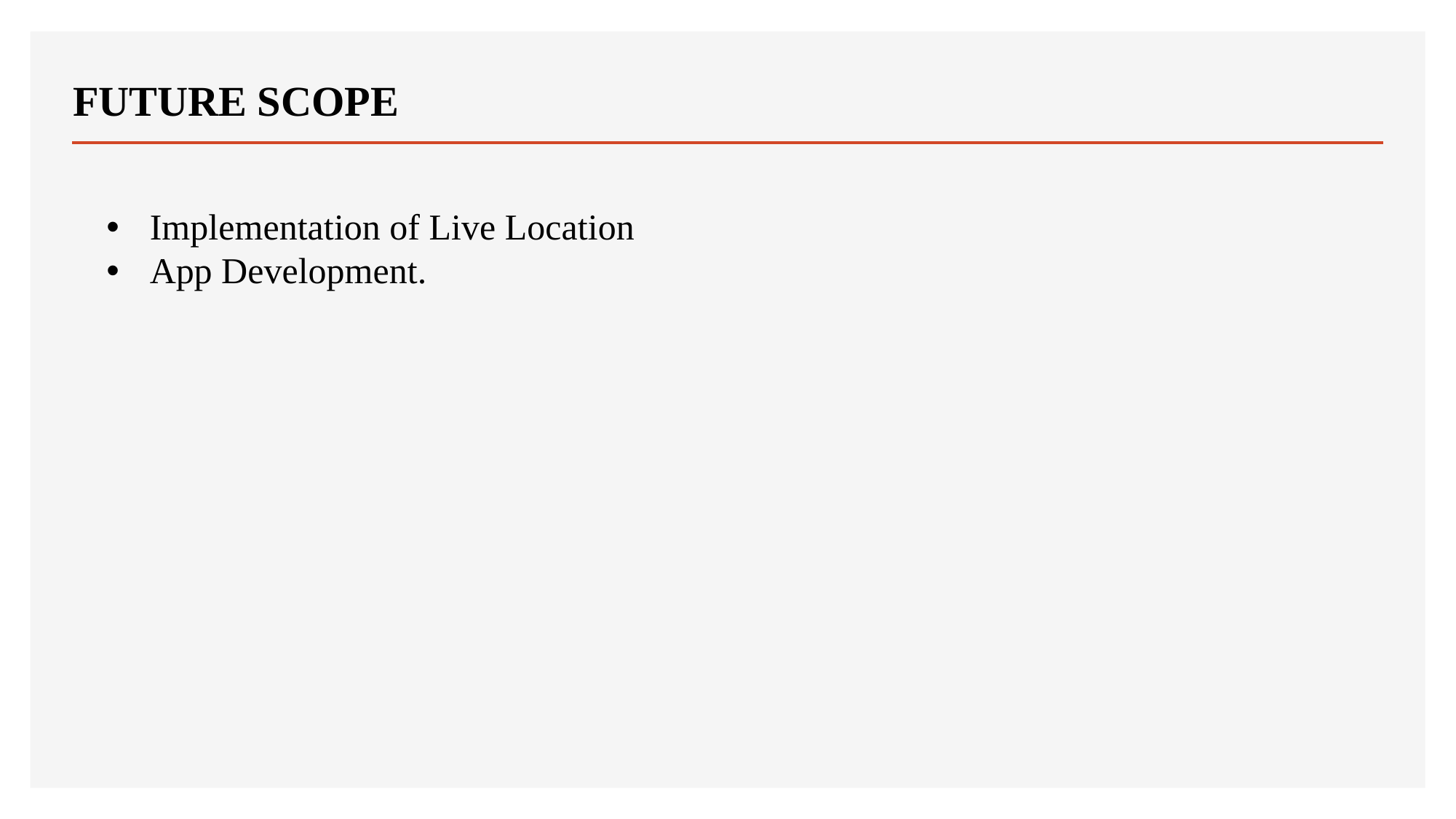

# FUTURE SCOPE
 Implementation of Live Location
 App Development.